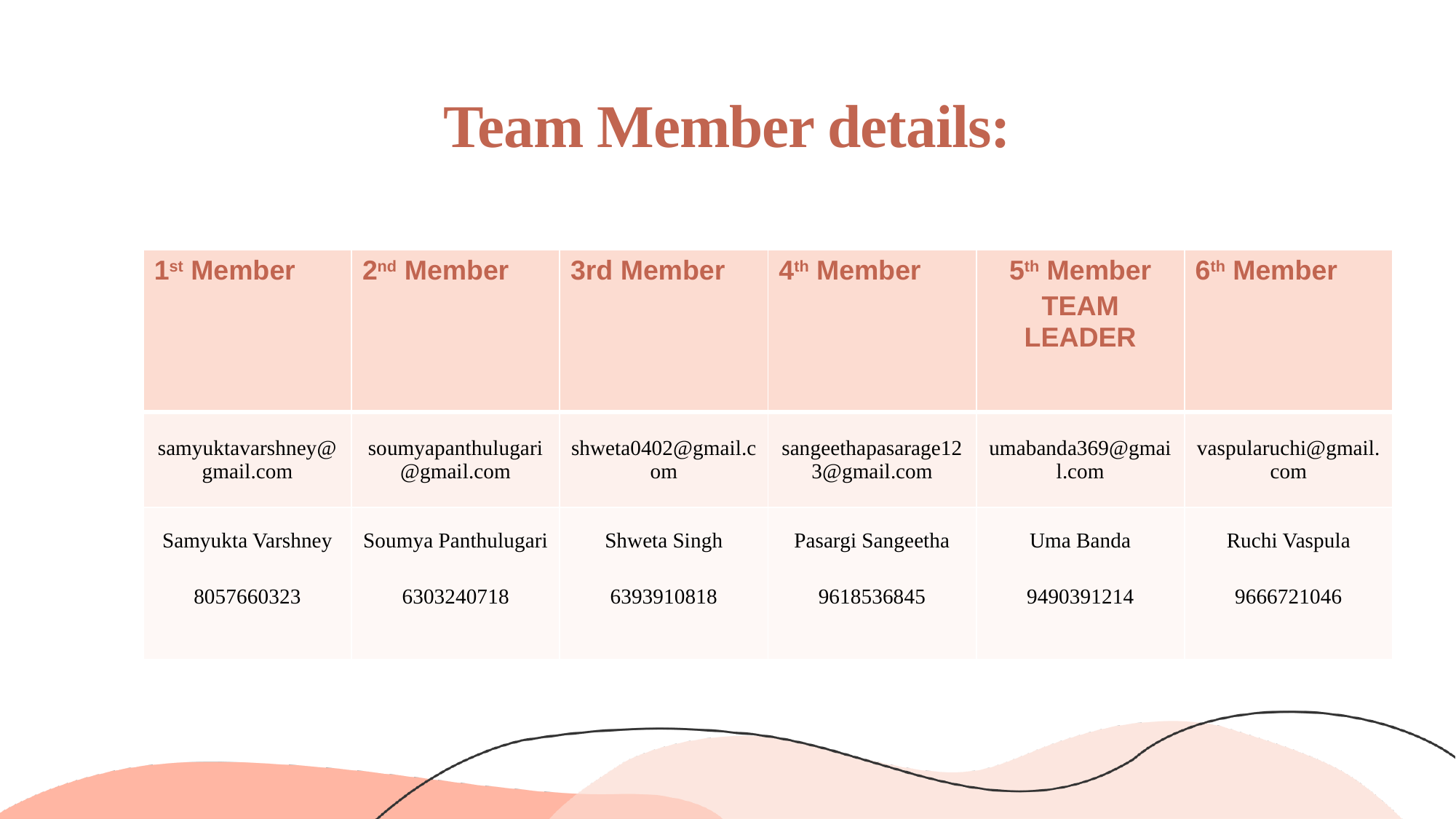

# Team Member details:
| 1st Member | 2nd Member | 3rd Member | 4th Member | 5th Member TEAM LEADER | 6th Member |
| --- | --- | --- | --- | --- | --- |
| samyuktavarshney@gmail.com | soumyapanthulugari@gmail.com | shweta0402@gmail.com | sangeethapasarage123@gmail.com | umabanda369@gmail.com | vaspularuchi@gmail.com |
| Samyukta Varshney 8057660323 | Soumya Panthulugari 6303240718 | Shweta Singh 6393910818 | Pasargi Sangeetha 9618536845 | Uma Banda 9490391214 | Ruchi Vaspula 9666721046 |